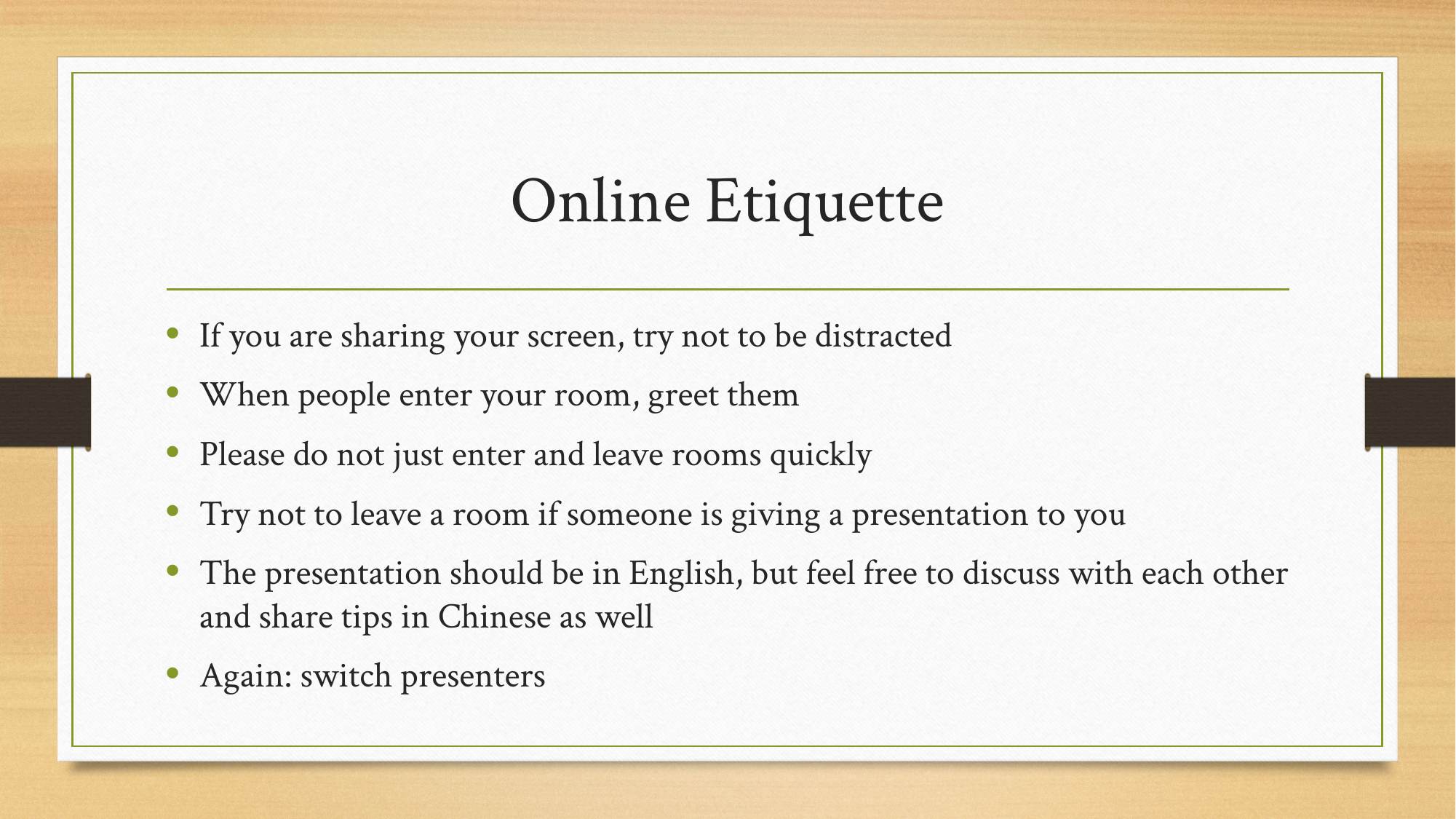

# Online Etiquette
If you are sharing your screen, try not to be distracted
When people enter your room, greet them
Please do not just enter and leave rooms quickly
Try not to leave a room if someone is giving a presentation to you
The presentation should be in English, but feel free to discuss with each other and share tips in Chinese as well
Again: switch presenters